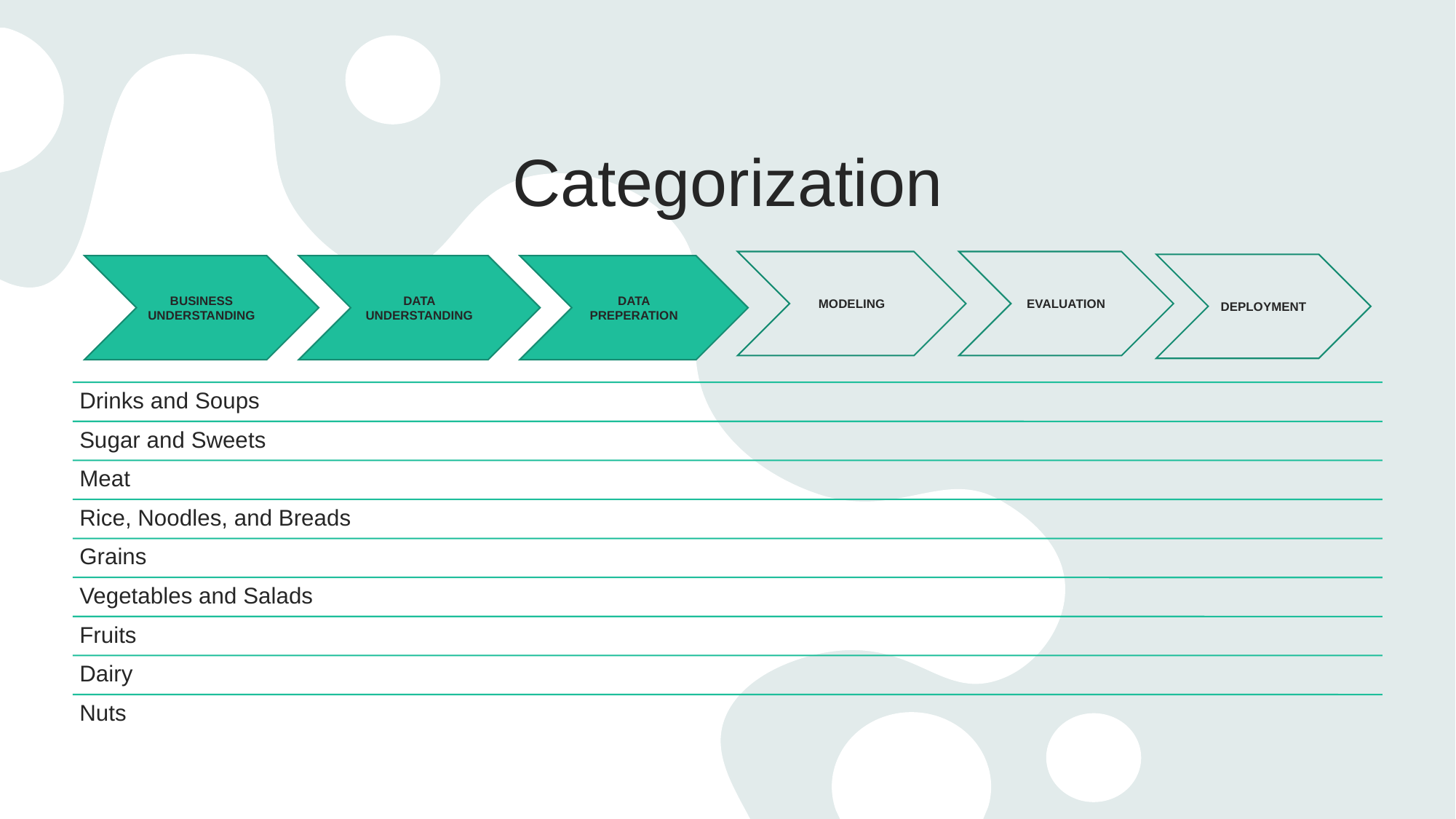

# Categorization
MODELING
EVALUATION
DEPLOYMENT
BUSINESS UNDERSTANDING
DATA UNDERSTANDING
DATA PREPERATION
Drinks and Soups
Sugar and Sweets
Meat
Rice, Noodles, and Breads
Grains
Vegetables and Salads
Fruits
Dairy
Nuts